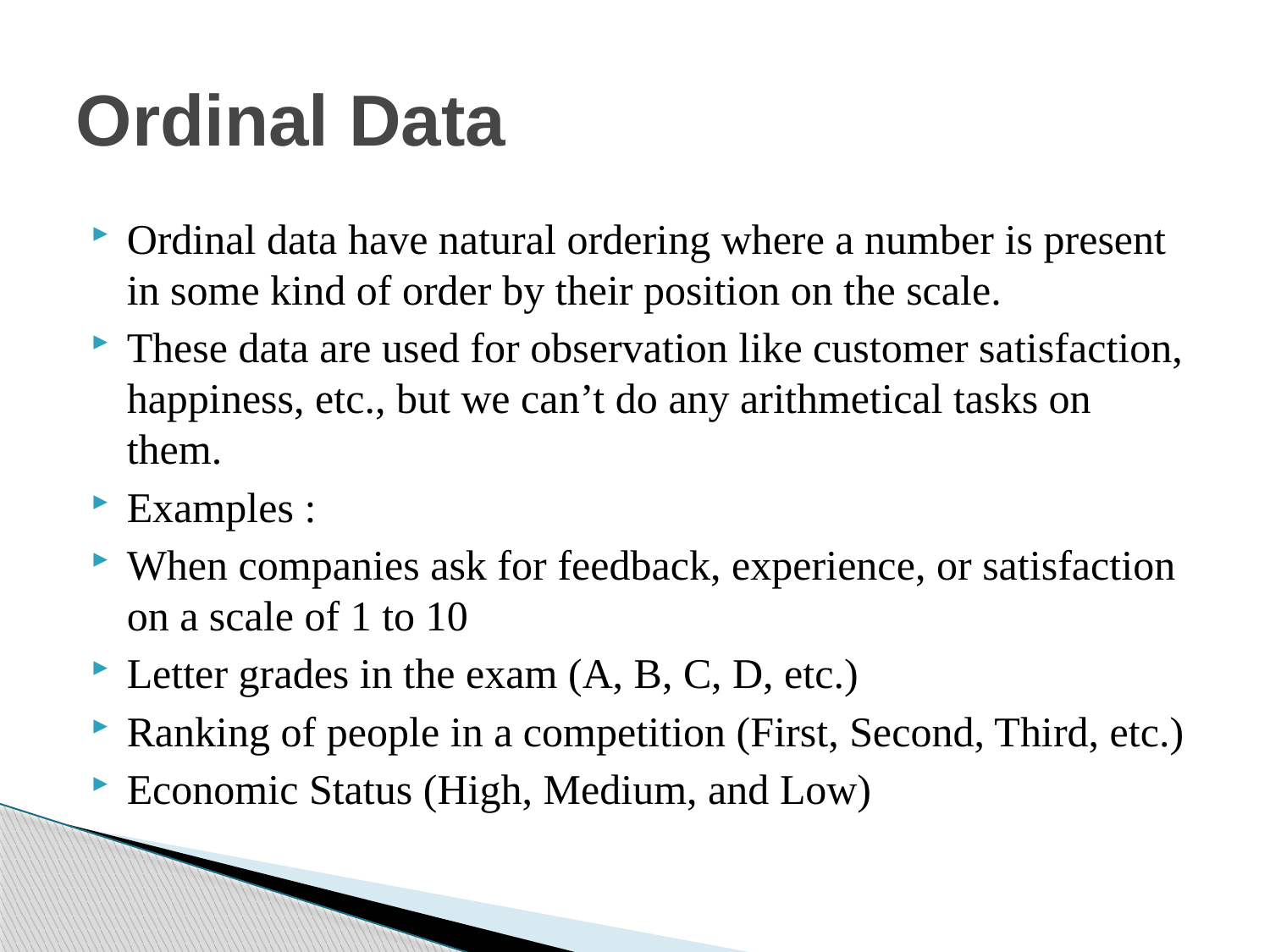

# Ordinal Data
Ordinal data have natural ordering where a number is present in some kind of order by their position on the scale.
These data are used for observation like customer satisfaction, happiness, etc., but we can’t do any arithmetical tasks on them.
Examples :
When companies ask for feedback, experience, or satisfaction on a scale of 1 to 10
Letter grades in the exam (A, B, C, D, etc.)
Ranking of people in a competition (First, Second, Third, etc.)
Economic Status (High, Medium, and Low)